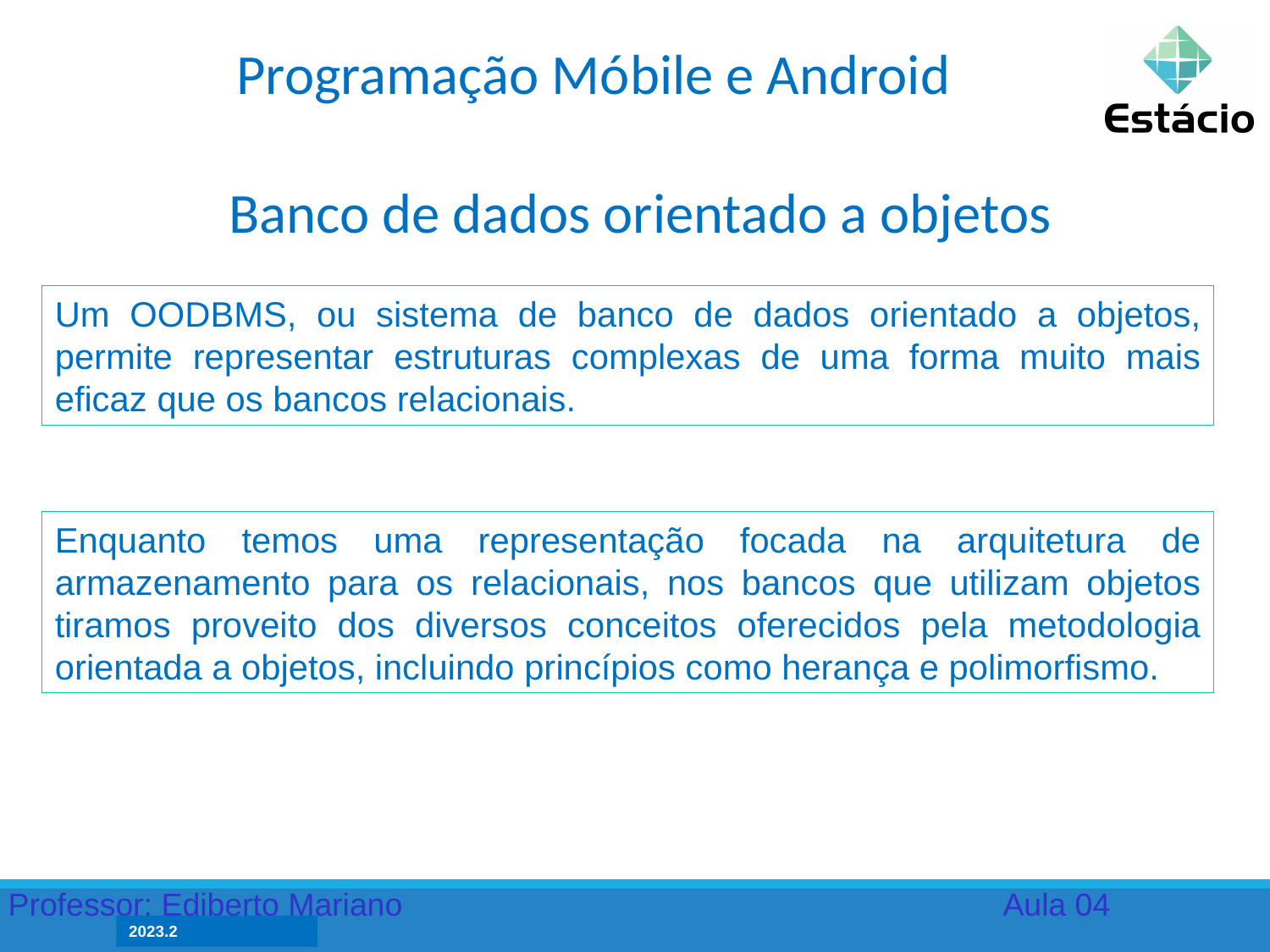

Programação Móbile e Android
Banco de dados orientado a objetos
Um OODBMS, ou sistema de banco de dados orientado a objetos, permite representar estruturas complexas de uma forma muito mais eficaz que os bancos relacionais.
Enquanto temos uma representação focada na arquitetura de armazenamento para os relacionais, nos bancos que utilizam objetos tiramos proveito dos diversos conceitos oferecidos pela metodologia orientada a objetos, incluindo princípios como herança e polimorfismo.